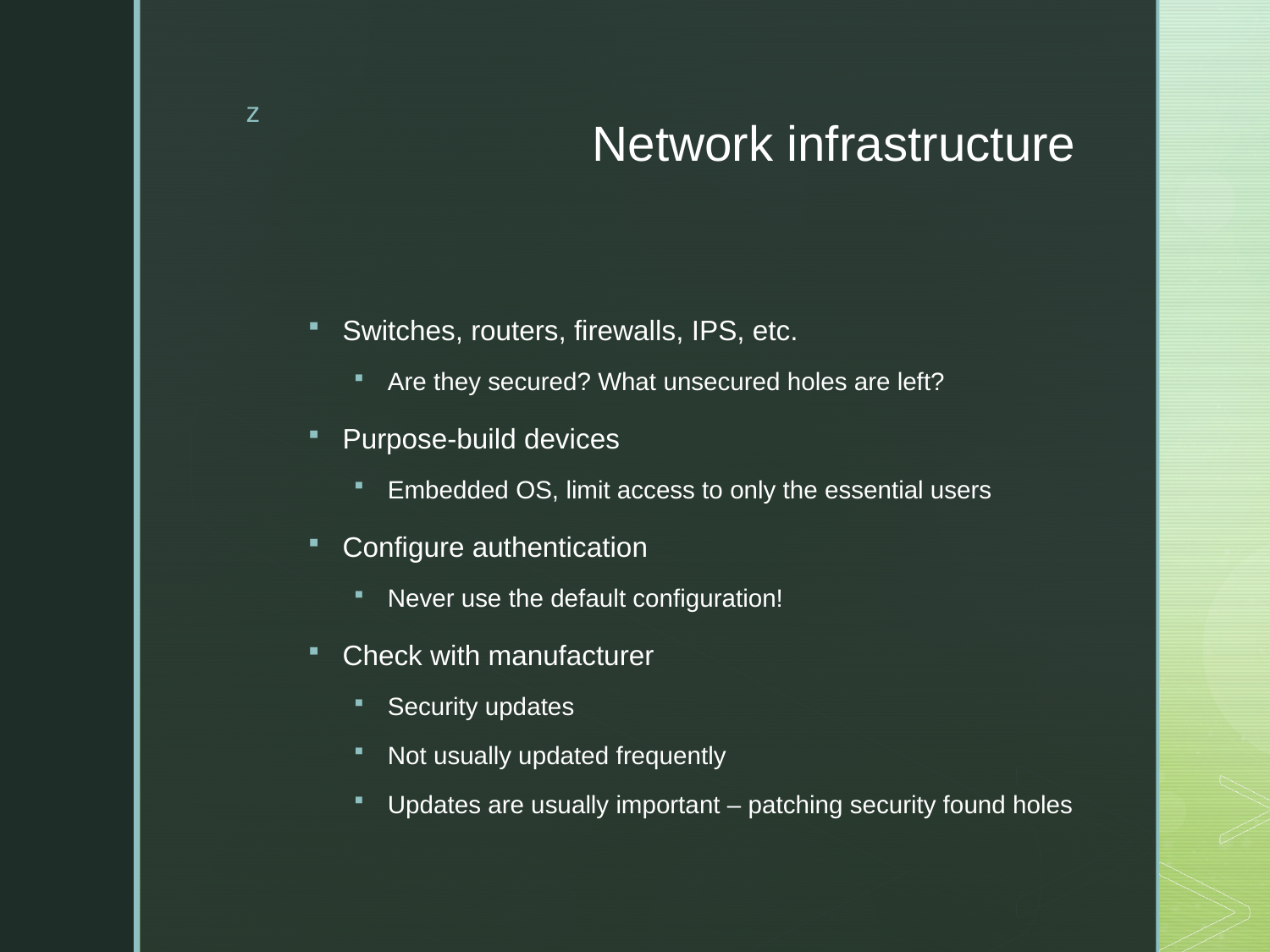

# Network infrastructure
Switches, routers, firewalls, IPS, etc.
Are they secured? What unsecured holes are left?
Purpose-build devices
Embedded OS, limit access to only the essential users
Configure authentication
Never use the default configuration!
Check with manufacturer
Security updates
Not usually updated frequently
Updates are usually important – patching security found holes